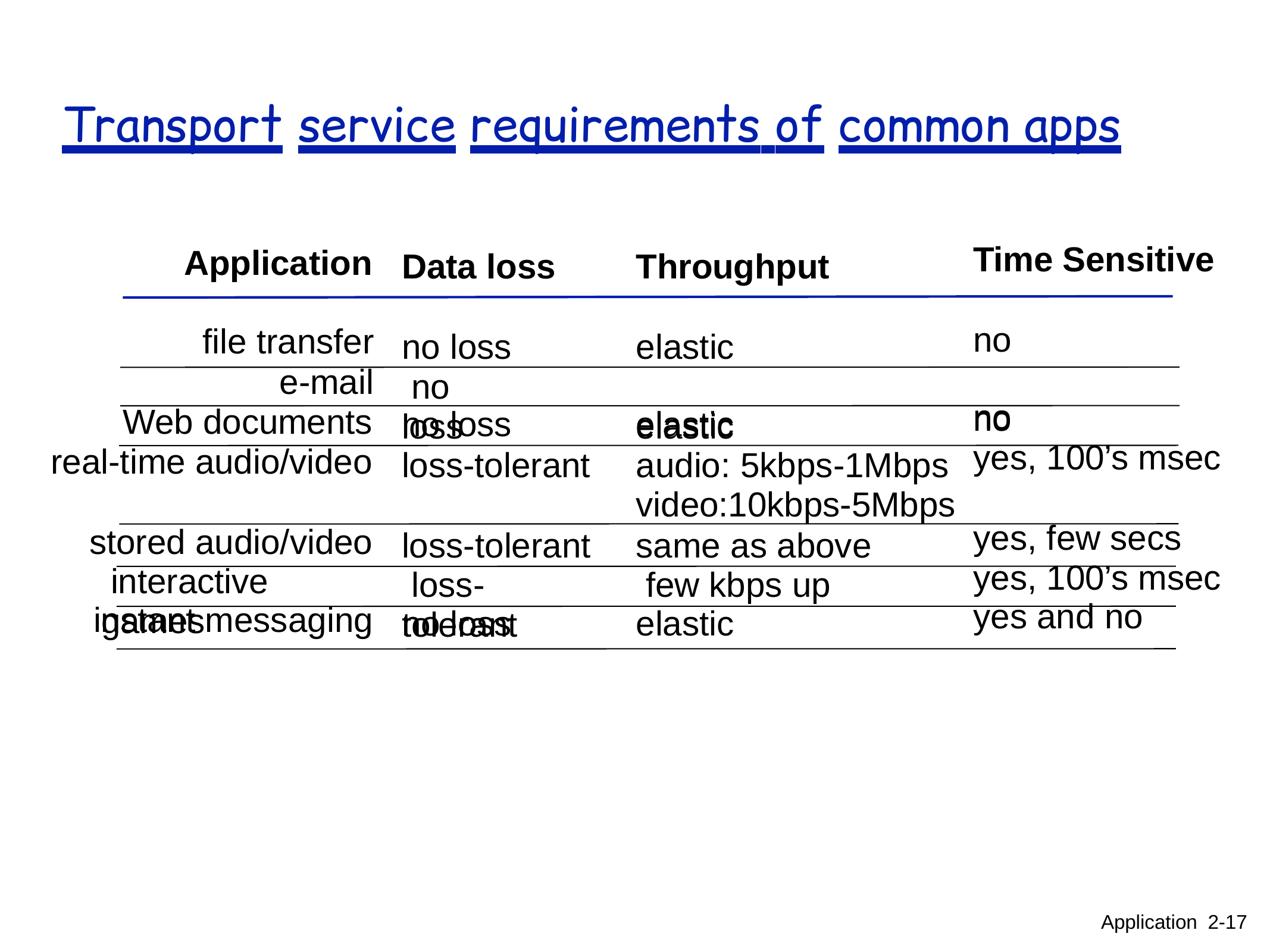

# Transport	service	requirements of	common apps
Time Sensitive
Application
Data loss
Throughput

no  no
file transfer
e-mail
no loss  no loss
elastic  elastic

no
yes, 100’s msec
Web documents
no loss
loss-tolerant
elastic
audio: 5kbps-1Mbps

real-time audio/video

video:10kbps-5Mbps
yes, few secs  yes, 100’s msec
stored audio/video  interactive games
loss-tolerant  loss-tolerant
same as above  few kbps up

yes and no
instant messaging
no loss
elastic

Application 2-17